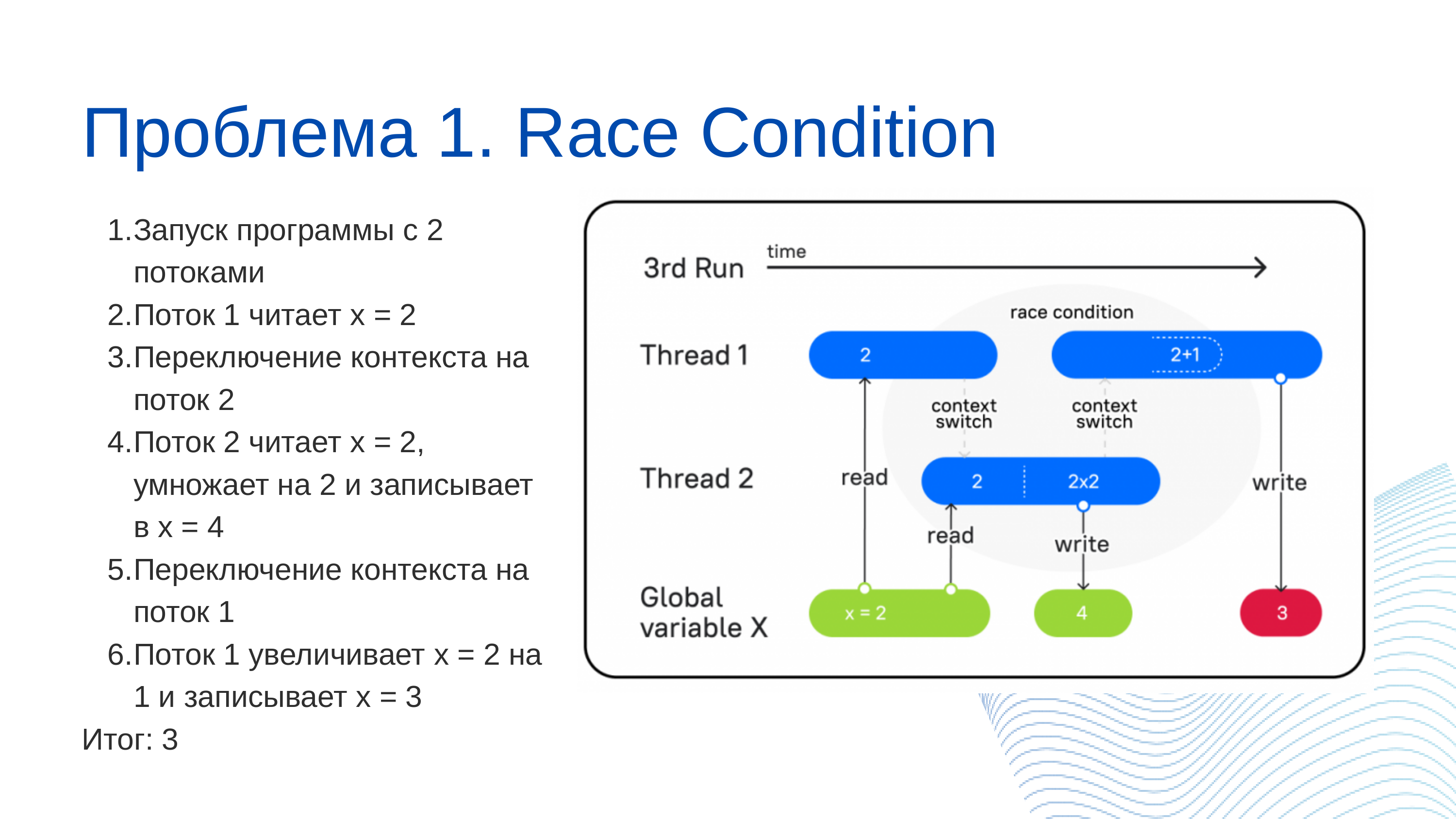

Проблема 1. Race Condition

Запуск программы с 2 потоками
Поток 1 читает x = 2
Переключение контекста на поток 2
Поток 2 читает x = 2, умножает на 2 и записывает в x = 4
Переключение контекста на поток 1
Поток 1 увеличивает x = 2 на 1 и записывает х = 3
Итог: 3